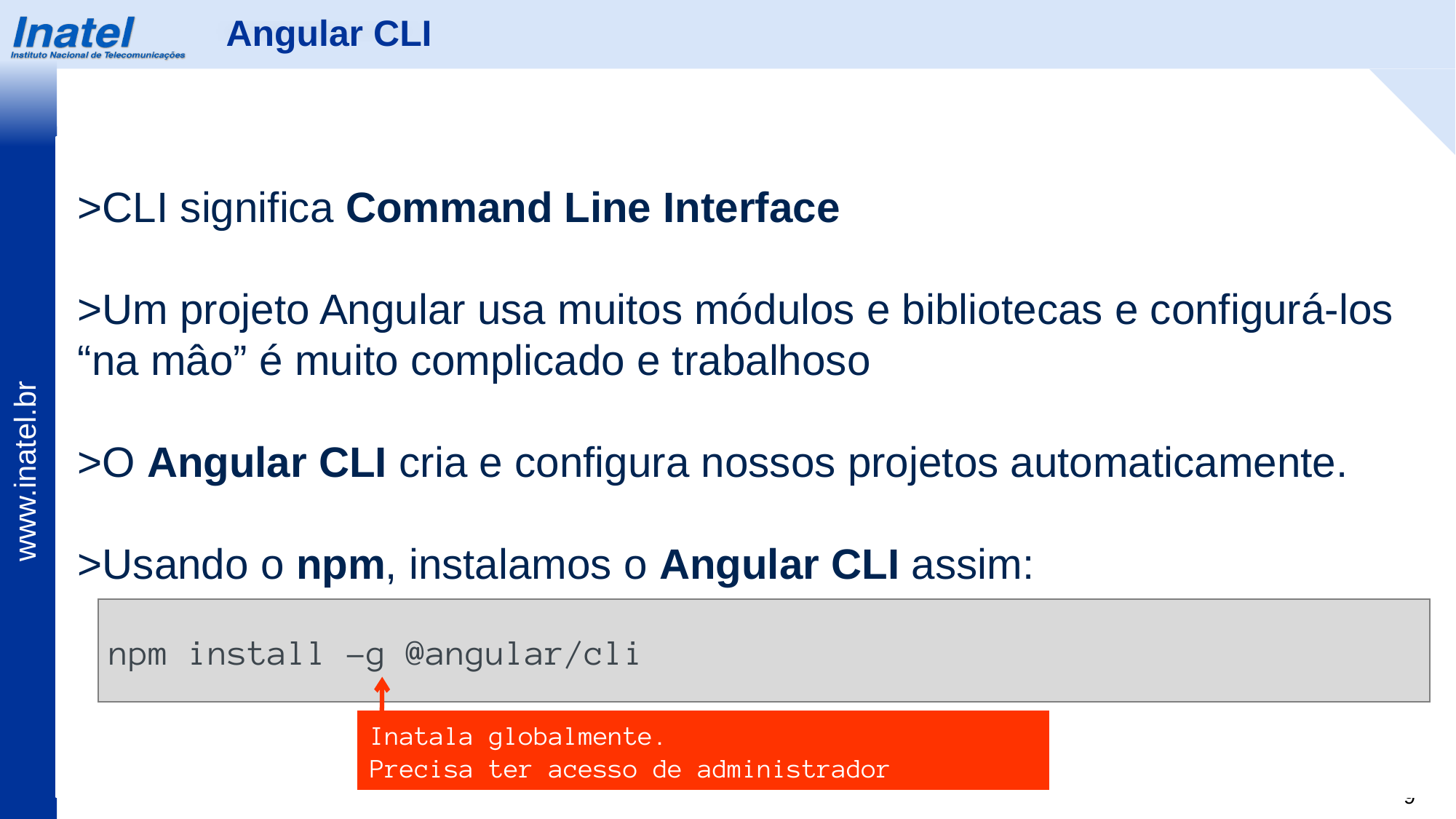

Angular CLI

>CLI significa Command Line Interface

>Um projeto Angular usa muitos módulos e bibliotecas e configurá-los “na mâo” é muito complicado e trabalhoso

>O Angular CLI cria e configura nossos projetos automaticamente.

>Usando o npm, instalamos o Angular CLI assim:

npm install -g @angular/cli
Inatala globalmente.
Precisa ter acesso de administrador